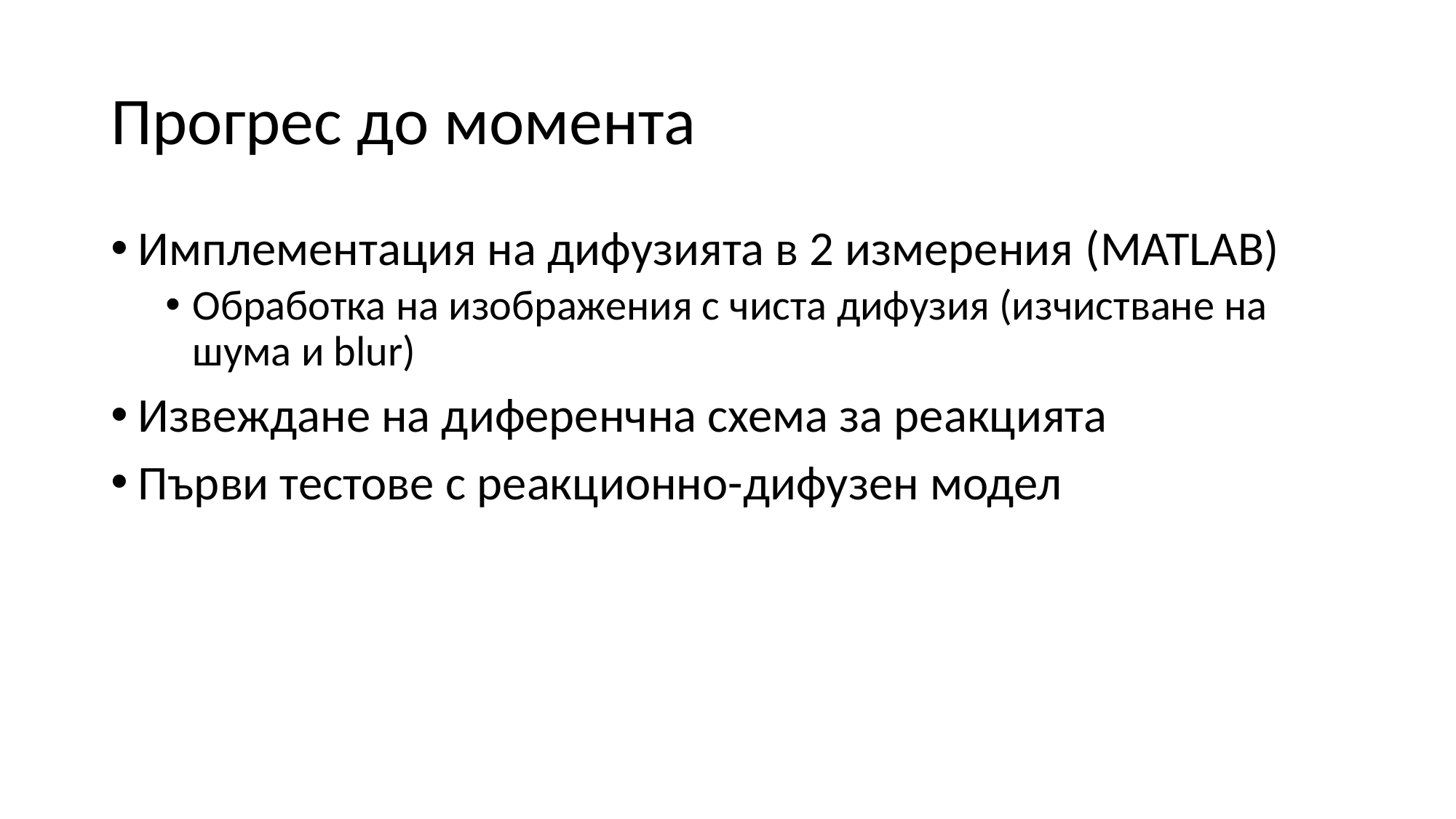

# Прогрес до момента
Имплементация на дифузията в 2 измерения (MATLAB)
Обработка на изображения с чиста дифузия (изчистване на шума и blur)
Извеждане на диференчна схема за реакцията
Първи тестове с реакционно-дифузен модел